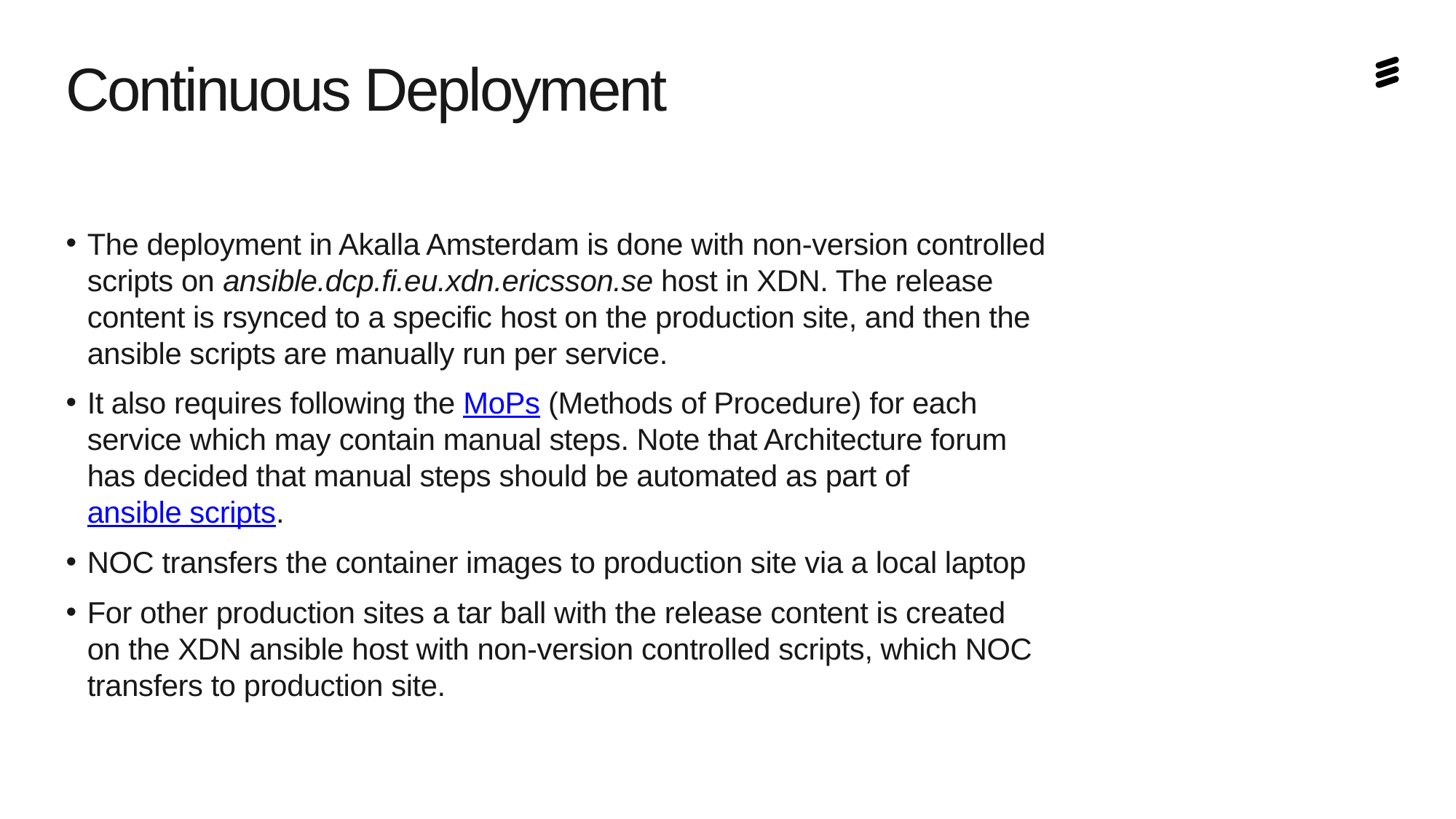

Continuous Deployment
The deployment in Akalla Amsterdam is done with non-version controlled scripts on ansible.dcp.fi.eu.xdn.ericsson.se host in XDN. The release content is rsynced to a specific host on the production site, and then the ansible scripts are manually run per service.
It also requires following the MoPs (Methods of Procedure) for each service which may contain manual steps. Note that Architecture forum has decided that manual steps should be automated as part of ansible scripts.
NOC transfers the container images to production site via a local laptop
For other production sites a tar ball with the release content is created on the XDN ansible host with non-version controlled scripts, which NOC transfers to production site.